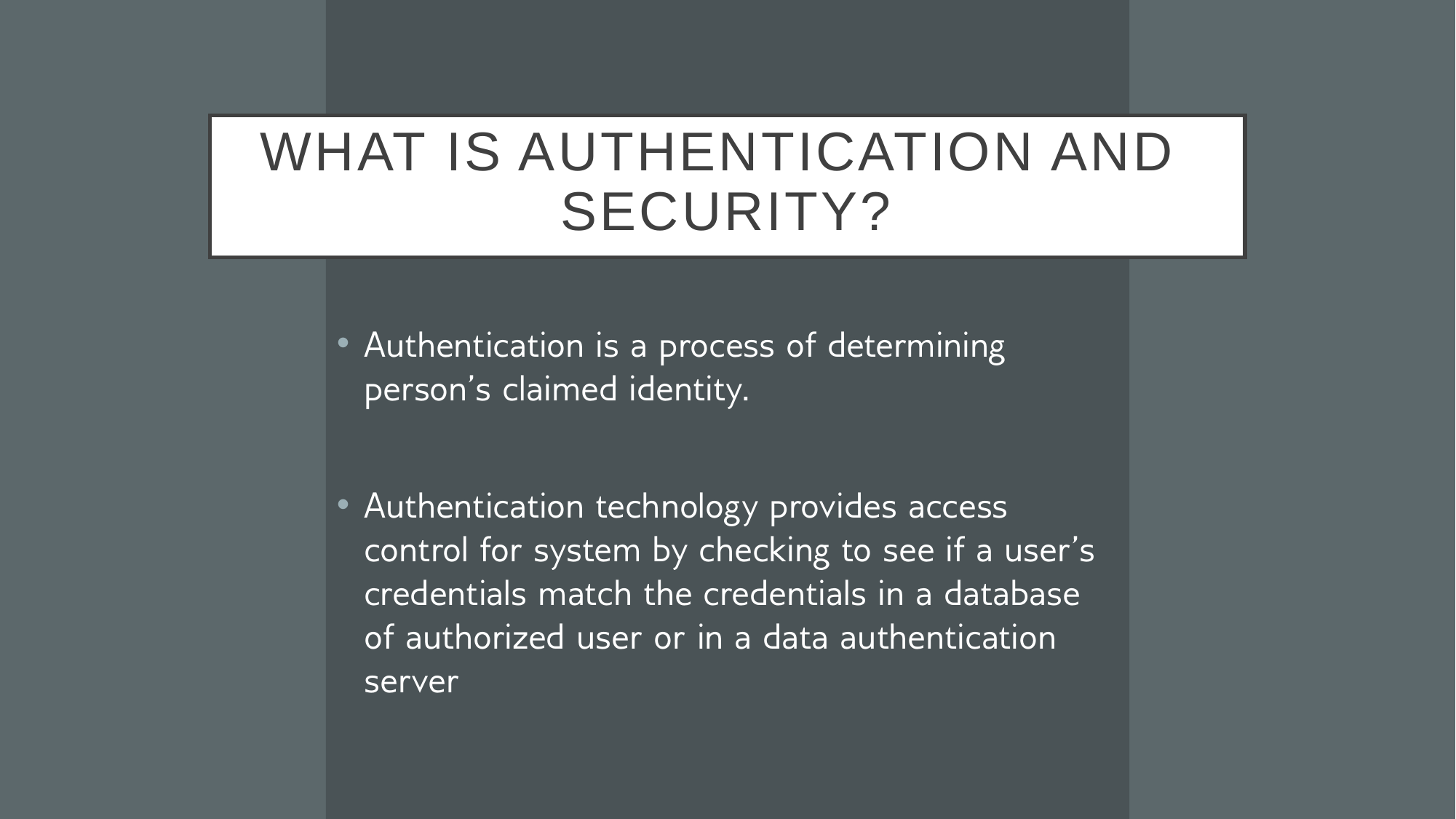

# What is Authentication and Security?
Authentication is a process of determining person’s claimed identity.

Authentication technology provides access control for system by checking to see if a user’s credentials match the credentials in a database of authorized user or in a data authentication server